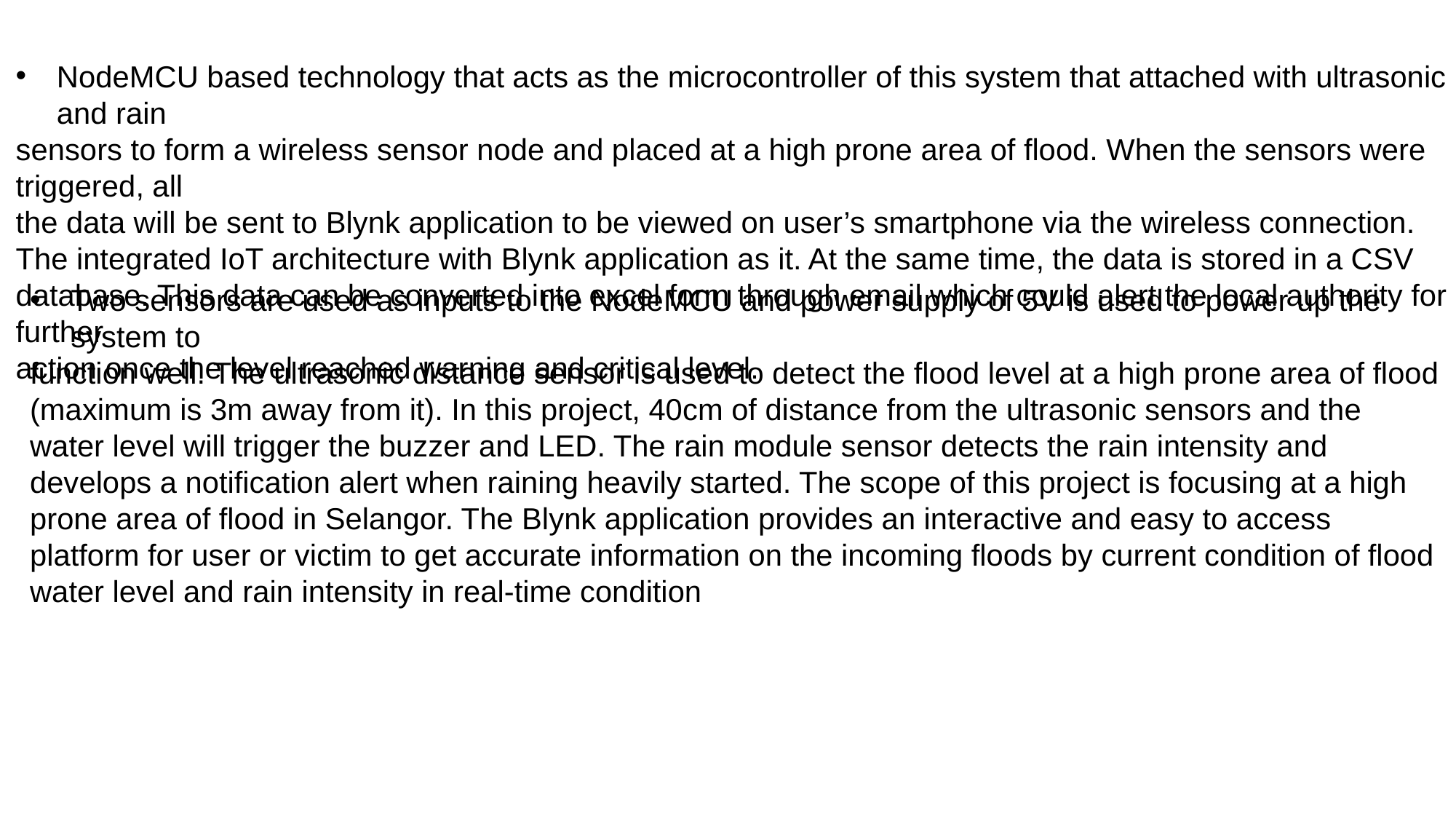

NodeMCU based technology that acts as the microcontroller of this system that attached with ultrasonic and rain
sensors to form a wireless sensor node and placed at a high prone area of flood. When the sensors were triggered, all
the data will be sent to Blynk application to be viewed on user’s smartphone via the wireless connection. The integrated IoT architecture with Blynk application as it. At the same time, the data is stored in a CSV
database. This data can be converted into excel form through email which could alert the local authority for further
action once the level reached warning and critical level.
Two sensors are used as inputs to the NodeMCU and power supply of 5V is used to power up the system to
function well. The ultrasonic distance sensor is used to detect the flood level at a high prone area of flood (maximum is 3m away from it). In this project, 40cm of distance from the ultrasonic sensors and the water level will trigger the buzzer and LED. The rain module sensor detects the rain intensity and develops a notification alert when raining heavily started. The scope of this project is focusing at a high prone area of flood in Selangor. The Blynk application provides an interactive and easy to access platform for user or victim to get accurate information on the incoming floods by current condition of flood water level and rain intensity in real-time condition